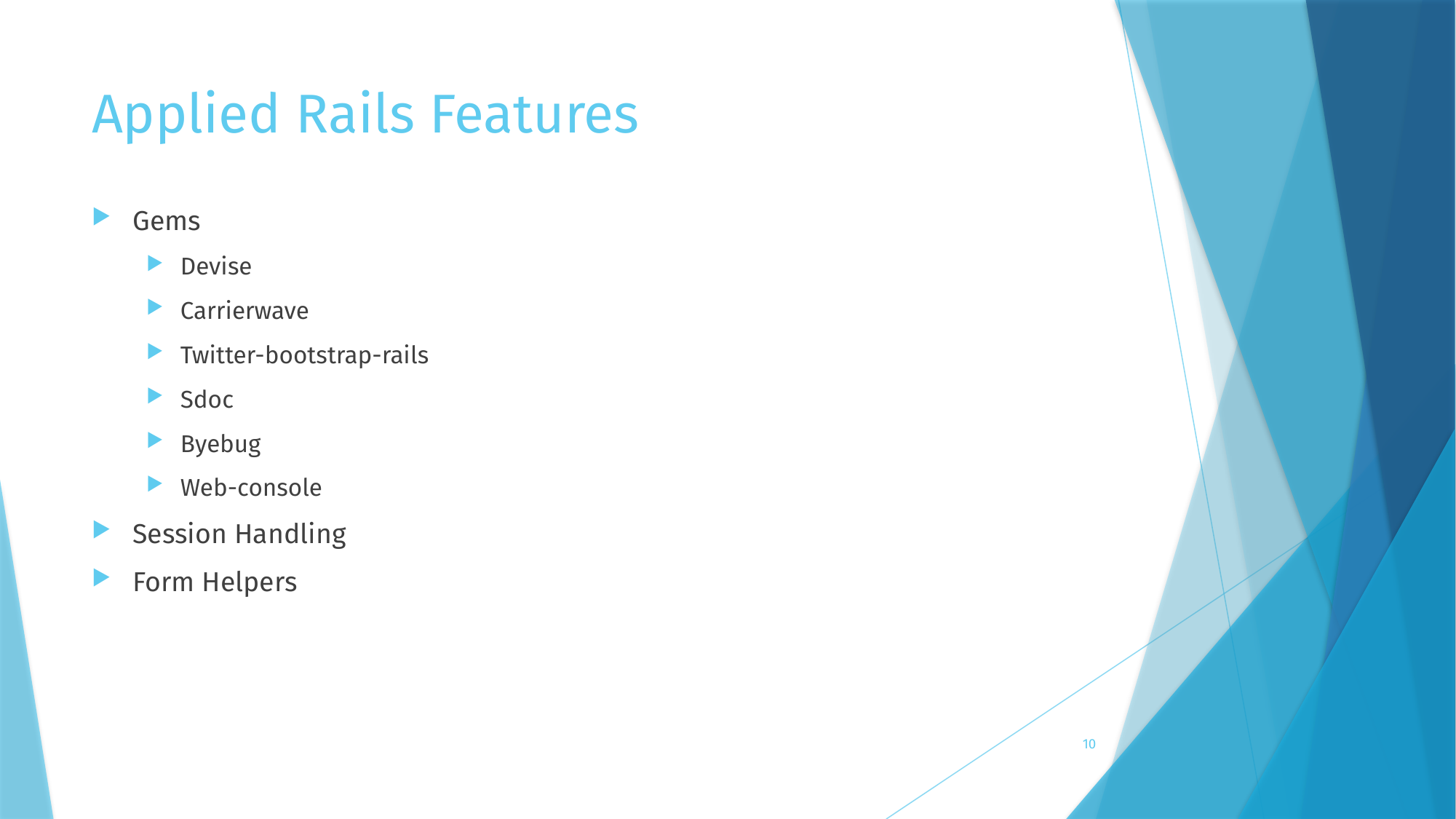

# Applied Rails Features
Gems
Devise
Carrierwave
Twitter-bootstrap-rails
Sdoc
Byebug
Web-console
Session Handling
Form Helpers
10